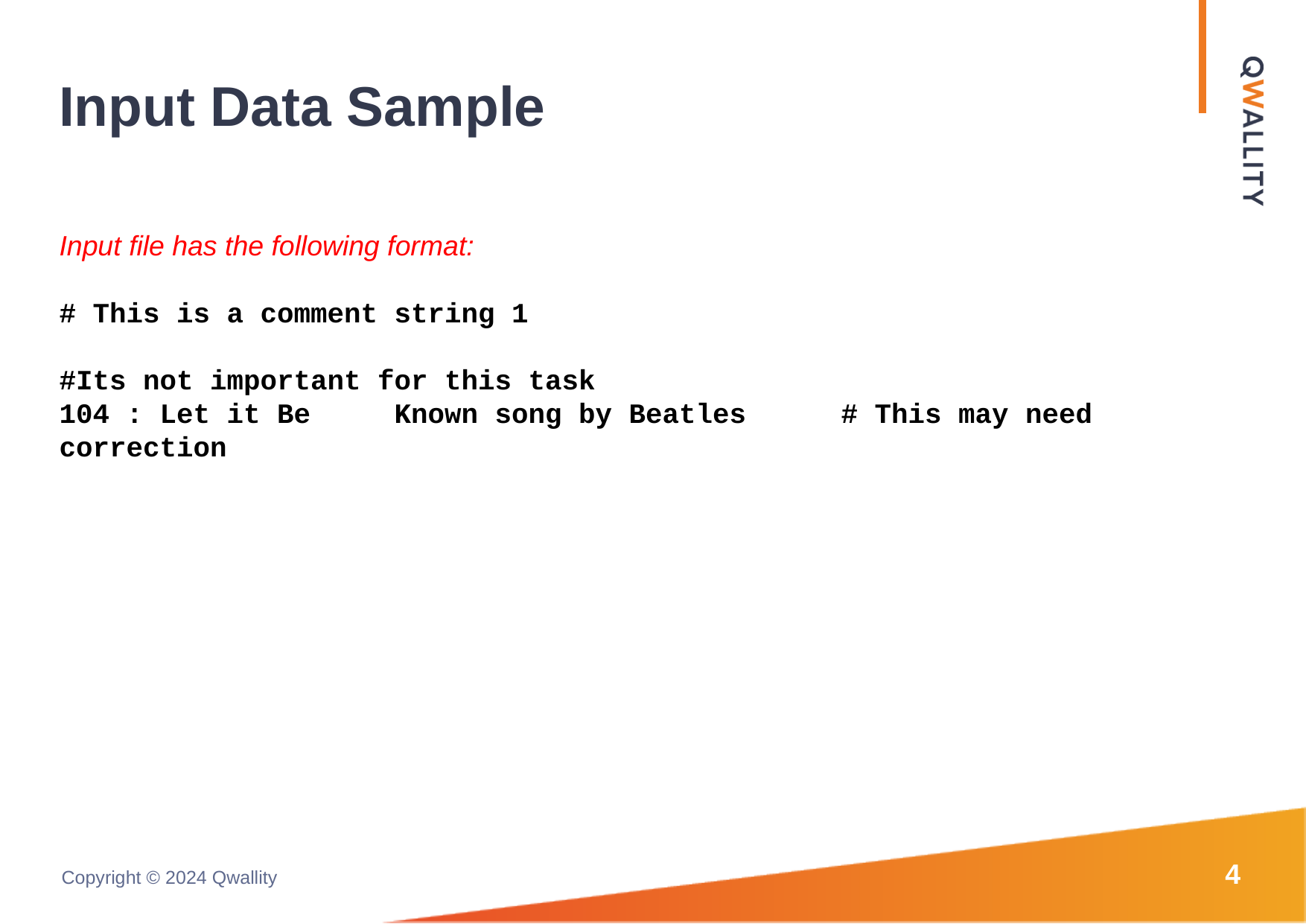

# Input Data Sample
Input file has the following format:
# This is a comment string 1

#Its not important for this task
104 : Let it Be	Known song by Beatles	# This may need correction
4